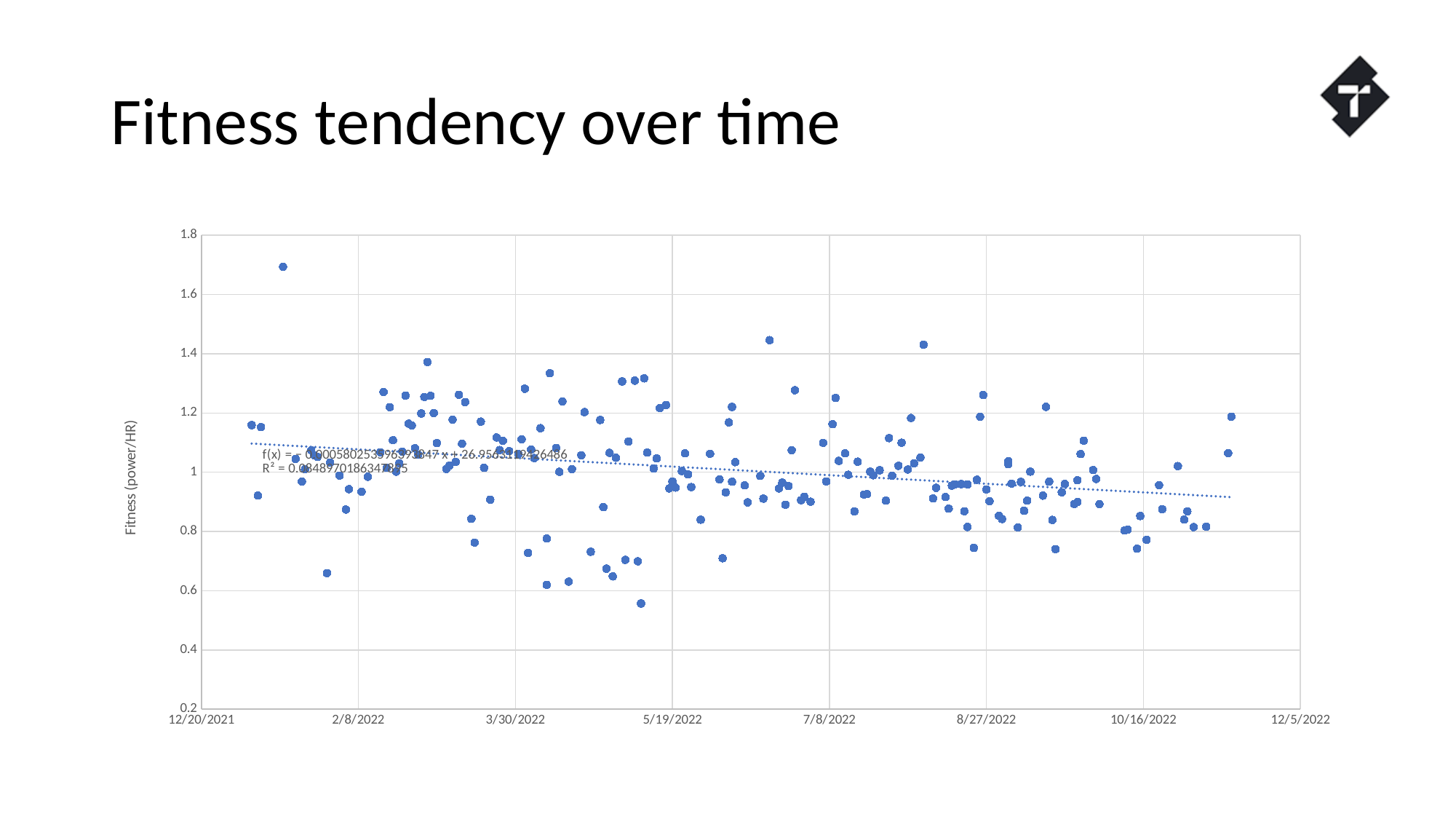

# Fitness tendency over time

### Chart

| Category | Fitness |
|---|---|